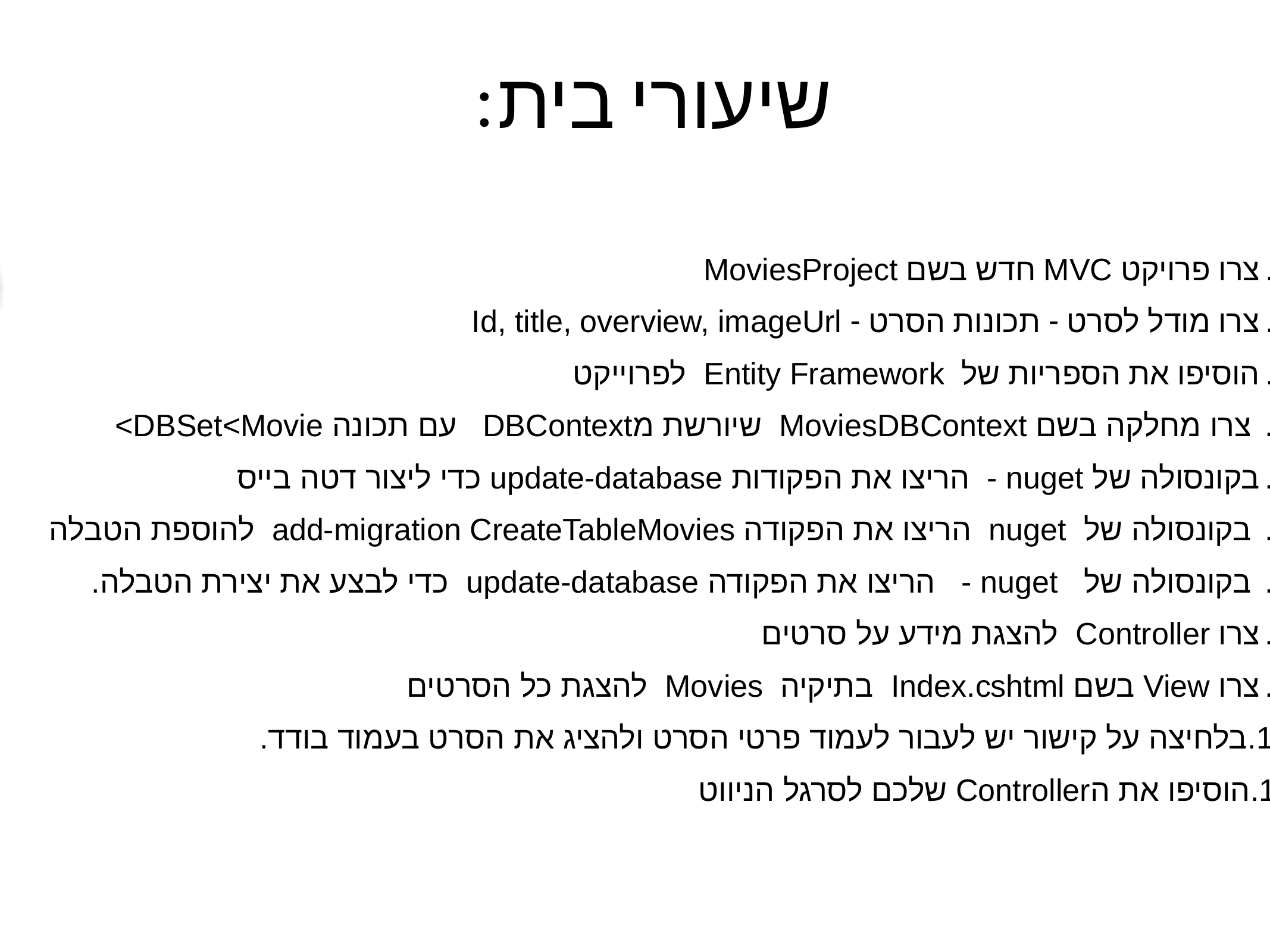

# שיעורי בית:
1

2
צרו פרויקט MVC חדש בשם MoviesProject
צרו מודל לסרט - תכונות הסרט - Id, title, overview, imageUrl
הוסיפו את הספריות של  Entity Framework  לפרוייקט
 צרו מחלקה בשם MoviesDBContext  שיורשת מDBContext   עם תכונה DBSet<Movie>
בקונסולה של nuget -  הריצו את הפקודות update-database כדי ליצור דטה בייס
 בקונסולה של  nuget  הריצו את הפקודה add-migration CreateTableMovies  להוספת הטבלה
 בקונסולה של   nuget -   הריצו את הפקודה update-database  כדי לבצע את יצירת הטבלה.
צרו Controller  להצגת מידע על סרטים
צרו View בשם Index.cshtml  בתיקיה  Movies  להצגת כל הסרטים
בלחיצה על קישור יש לעבור לעמוד פרטי הסרט ולהציג את הסרט בעמוד בודד.
הוסיפו את הController שלכם לסרגל הניווט
3
4
5